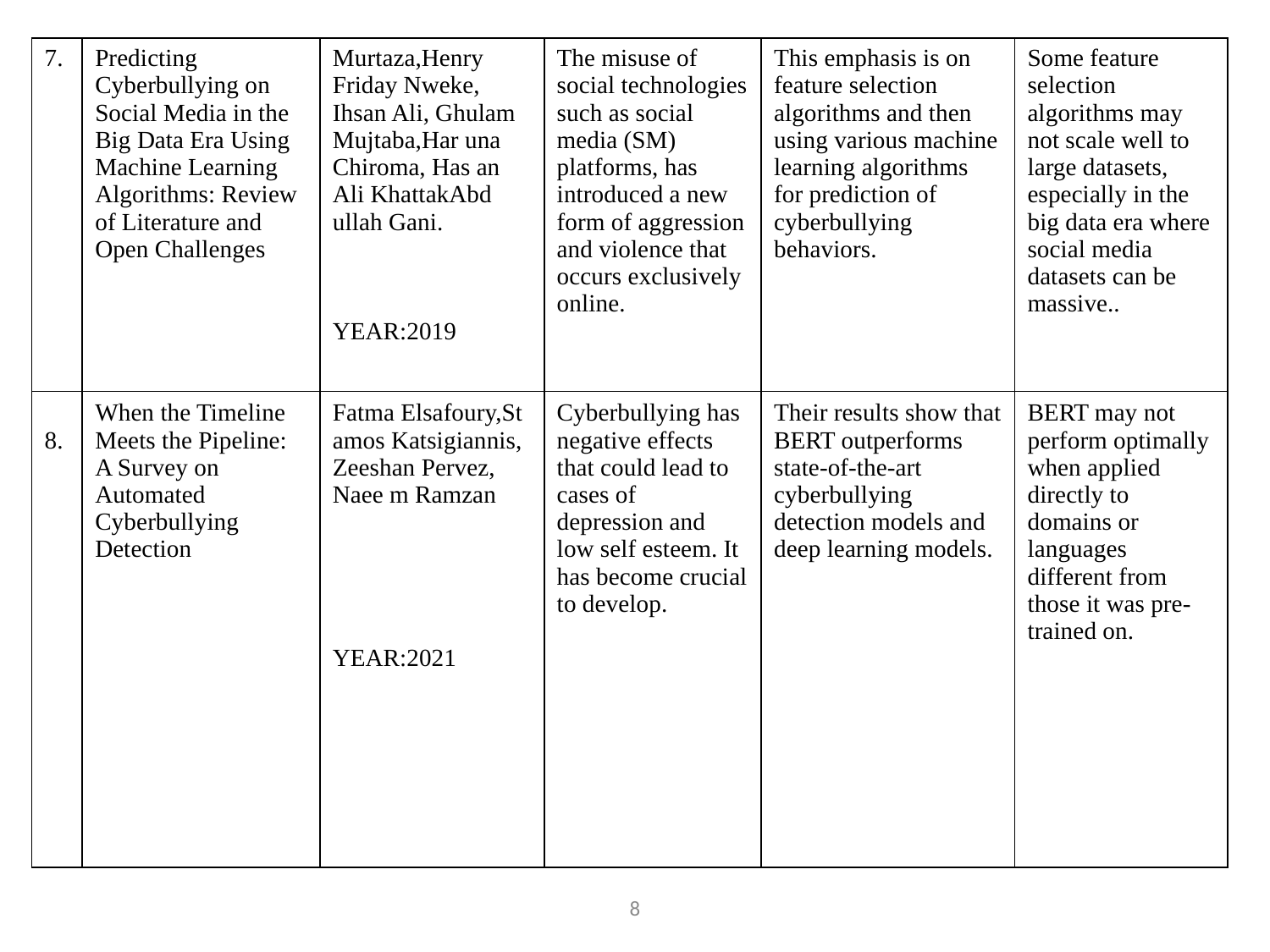

| 7. 8. | Predicting Cyberbullying on Social Media in the Big Data Era Using Machine Learning Algorithms: Review of Literature and Open Challenges When the Timeline Meets the Pipeline: A Survey on Automated Cyberbullying Detection | Murtaza,Henry Friday Nweke, Ihsan Ali, Ghulam Mujtaba,Har una Chiroma, Has an Ali KhattakAbd ullah Gani. YEAR:2019 Fatma Elsafoury,St amos Katsigiannis, Zeeshan Pervez, Naee m Ramzan YEAR:2021 | The misuse of social technologies such as social media (SM) platforms, has introduced a new form of aggression and violence that occurs exclusively online. Cyberbullying has negative effects that could lead to cases of depression and low self esteem. It has become crucial to develop. | This emphasis is on feature selection algorithms and then using various machine learning algorithms for prediction of cyberbullying behaviors. Their results show that BERT outperforms state-of-the-art cyberbullying detection models and deep learning models. | Some feature selection algorithms may not scale well to large datasets, especially in the big data era where social media datasets can be massive.. BERT may not perform optimally when applied directly to domains or languages different from those it was pre-trained on. |
| --- | --- | --- | --- | --- | --- |
#
8